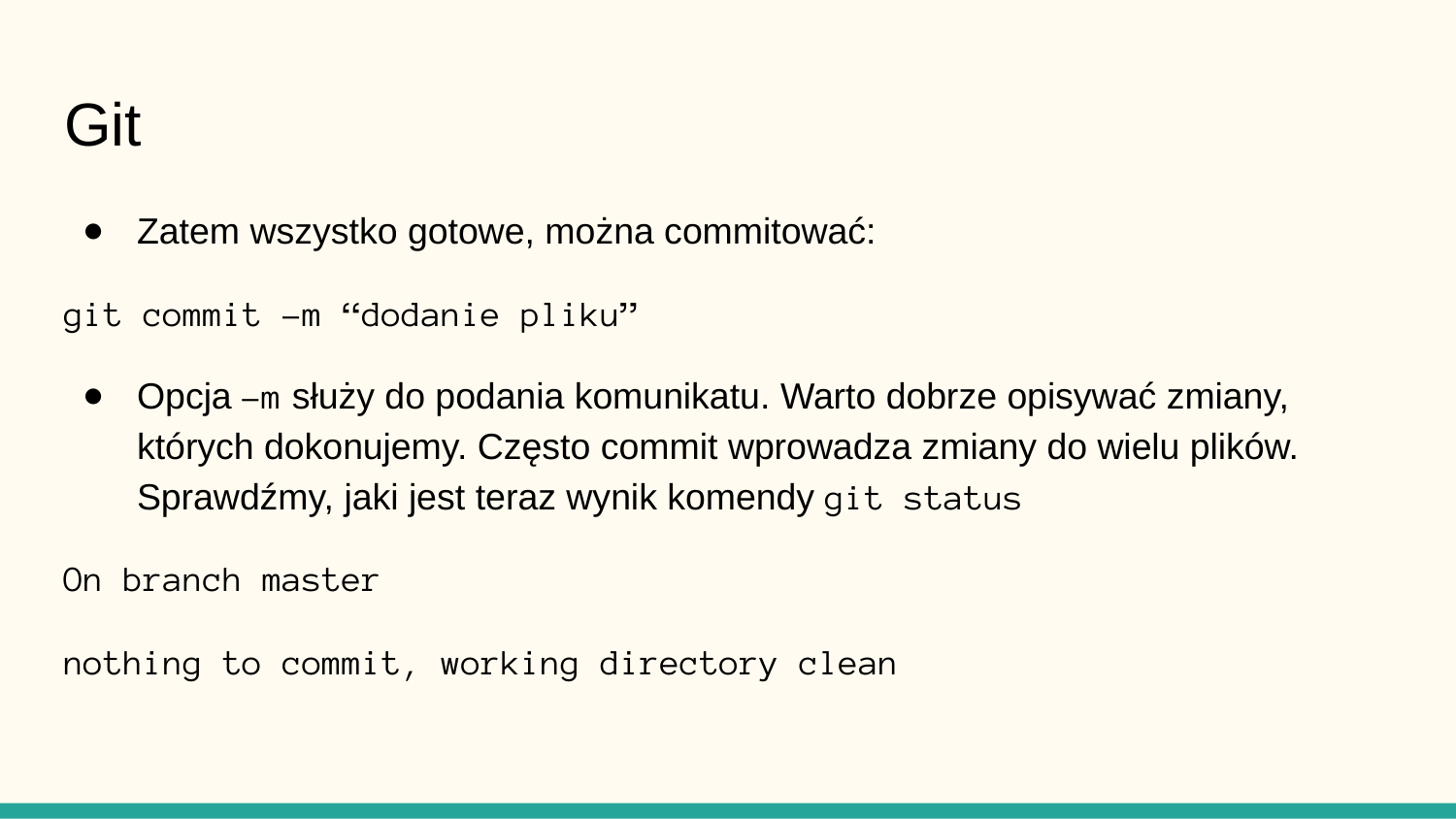

# Git
Zatem wszystko gotowe, można commitować:
git commit -m “dodanie pliku”
Opcja -m służy do podania komunikatu. Warto dobrze opisywać zmiany, których dokonujemy. Często commit wprowadza zmiany do wielu plików. Sprawdźmy, jaki jest teraz wynik komendy git status
On branch master
nothing to commit, working directory clean